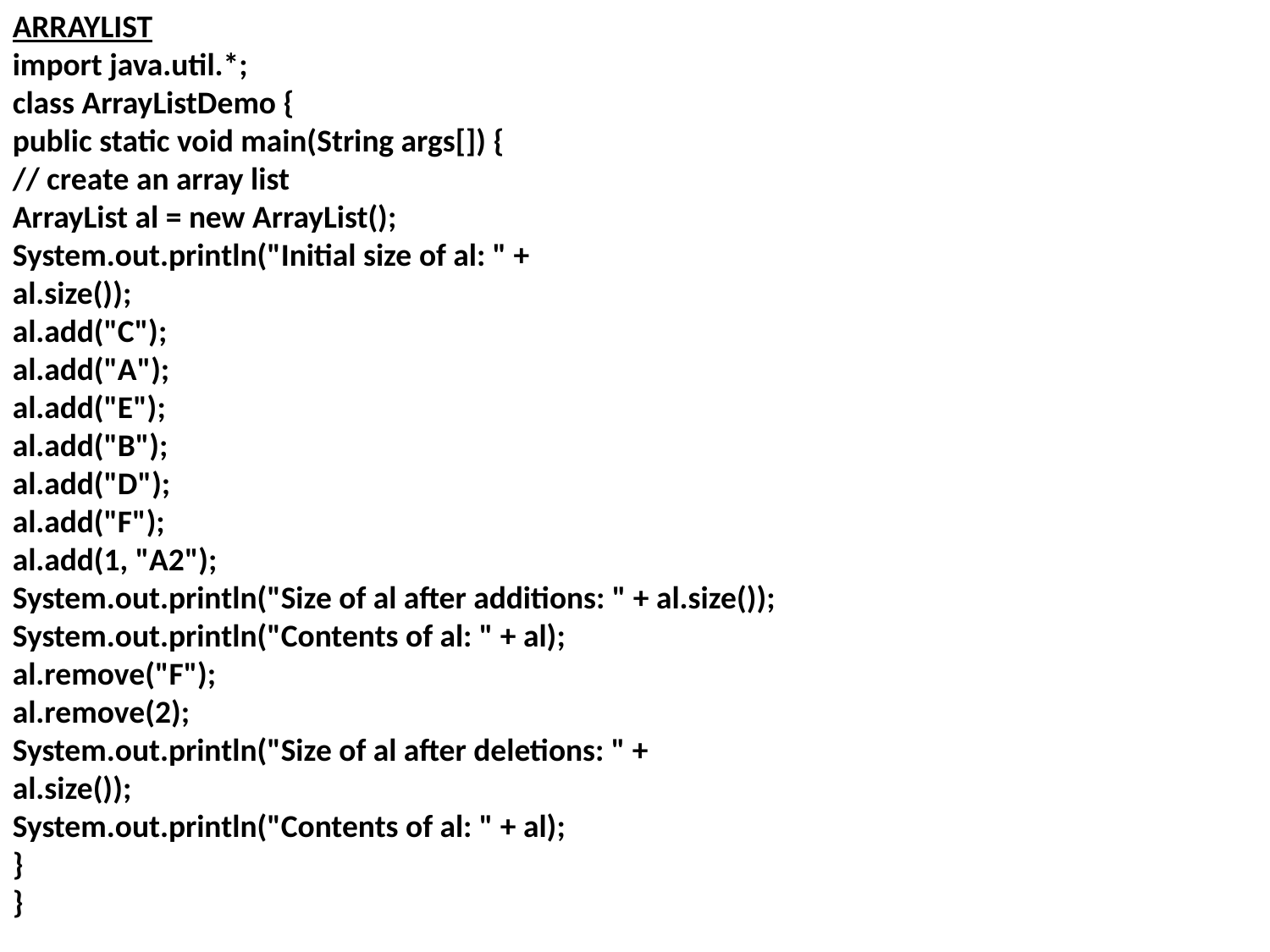

ARRAYLIST
import java.util.*;
class ArrayListDemo {
public static void main(String args[]) {
// create an array list
ArrayList al = new ArrayList();
System.out.println("Initial size of al: " +
al.size());
al.add("C");
al.add("A");
al.add("E");
al.add("B");
al.add("D");
al.add("F");
al.add(1, "A2");
System.out.println("Size of al after additions: " + al.size());
System.out.println("Contents of al: " + al);
al.remove("F");
al.remove(2);
System.out.println("Size of al after deletions: " +
al.size());
System.out.println("Contents of al: " + al);
}
}